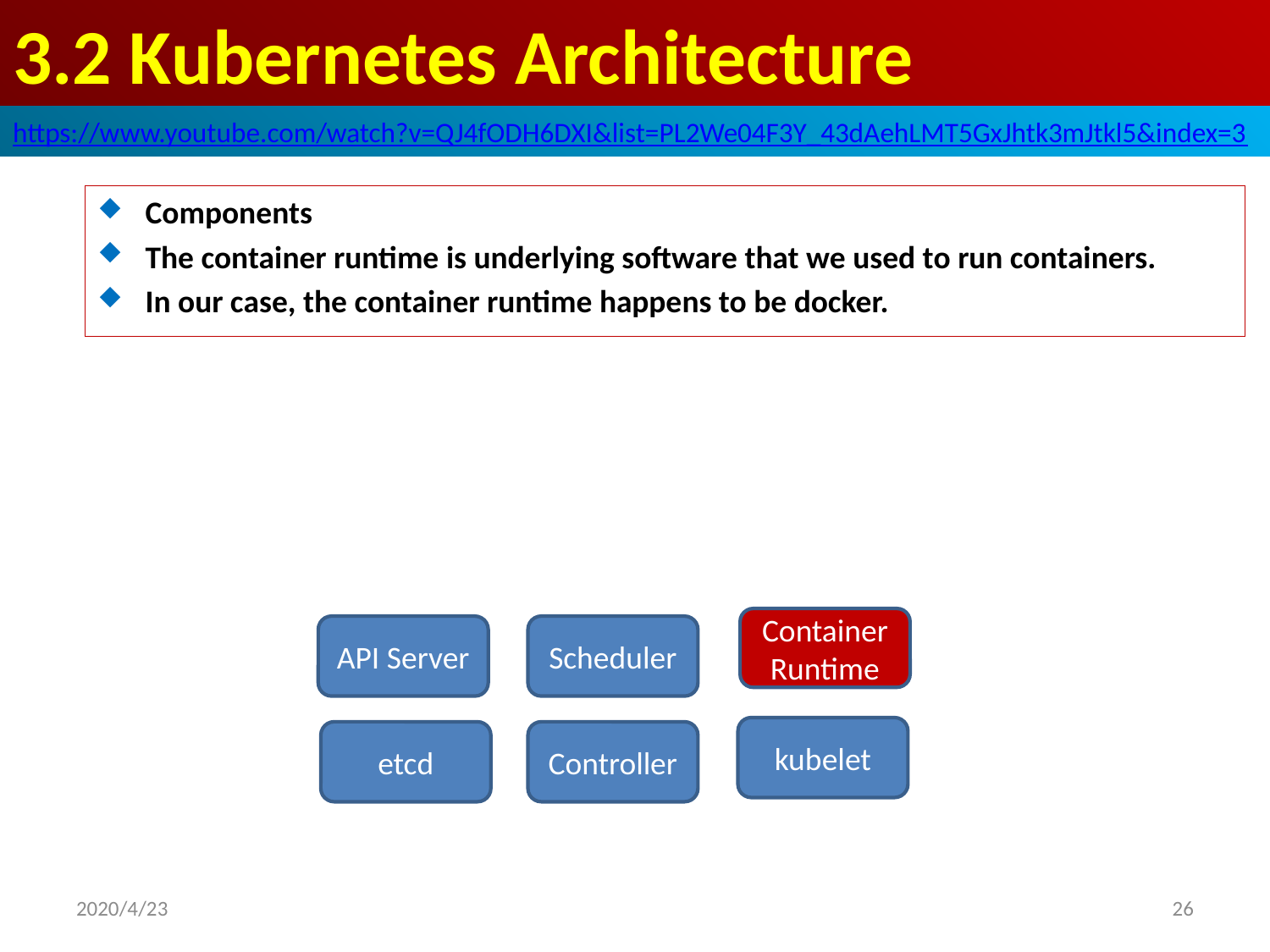

# 3.2 Kubernetes Architecture
https://www.youtube.com/watch?v=QJ4fODH6DXI&list=PL2We04F3Y_43dAehLMT5GxJhtk3mJtkl5&index=3
Components
The container runtime is underlying software that we used to run containers.
In our case, the container runtime happens to be docker.

Container Runtime
API Server
Scheduler
kubelet
etcd
Controller
2020/4/23
26